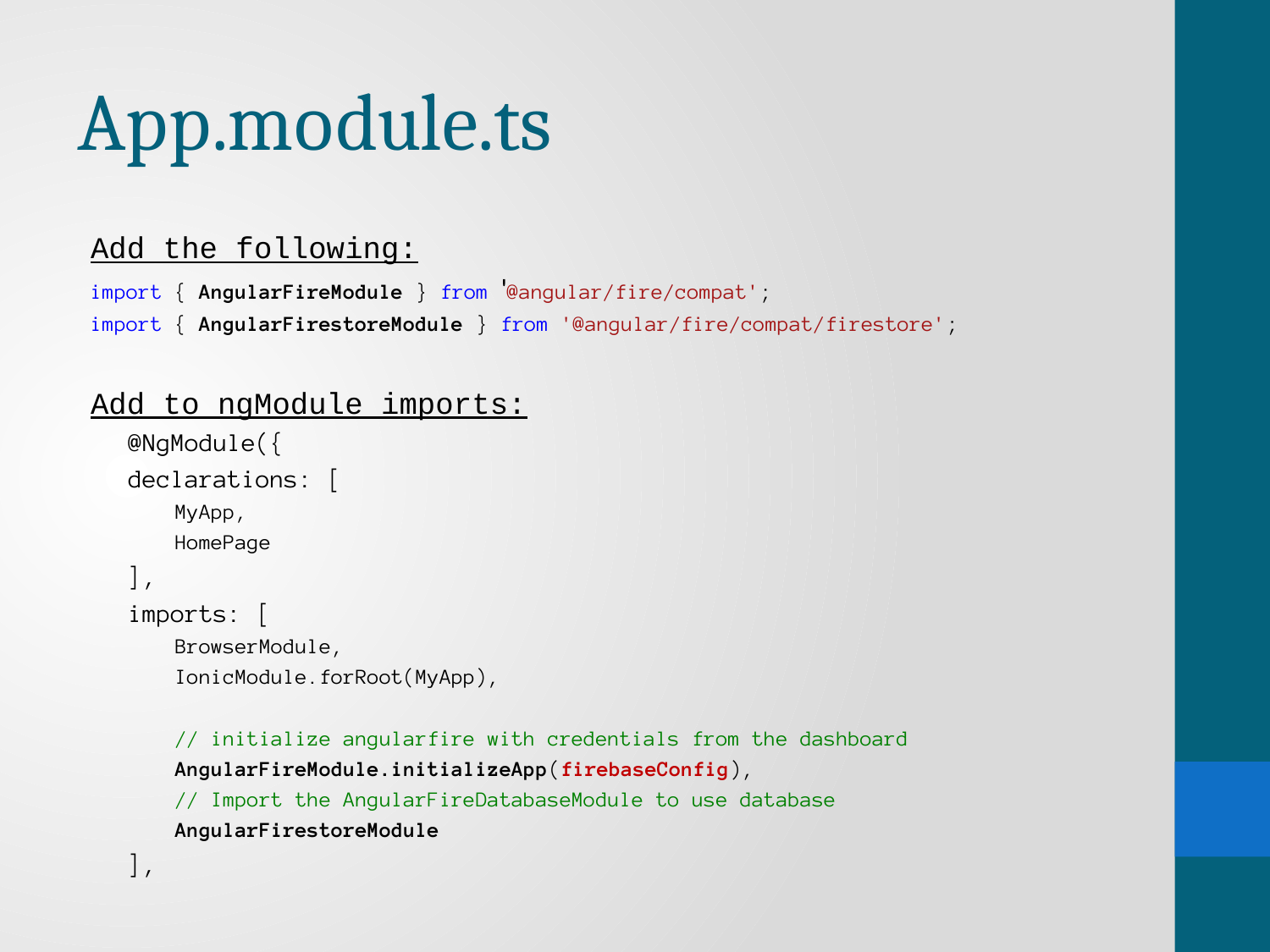

# App.module.ts
Add the following:
import { AngularFireModule } from '@angular/fire/compat';
import { AngularFirestoreModule } from '@angular/fire/compat/firestore';

Add to ngModule imports:
@NgModule({
declarations: [
MyApp,
HomePage
],
imports: [
BrowserModule,
IonicModule.forRoot(MyApp),

// initialize angularfire with credentials from the dashboard
AngularFireModule.initializeApp(firebaseConfig),
// Import the AngularFireDatabaseModule to use database
AngularFirestoreModule
],